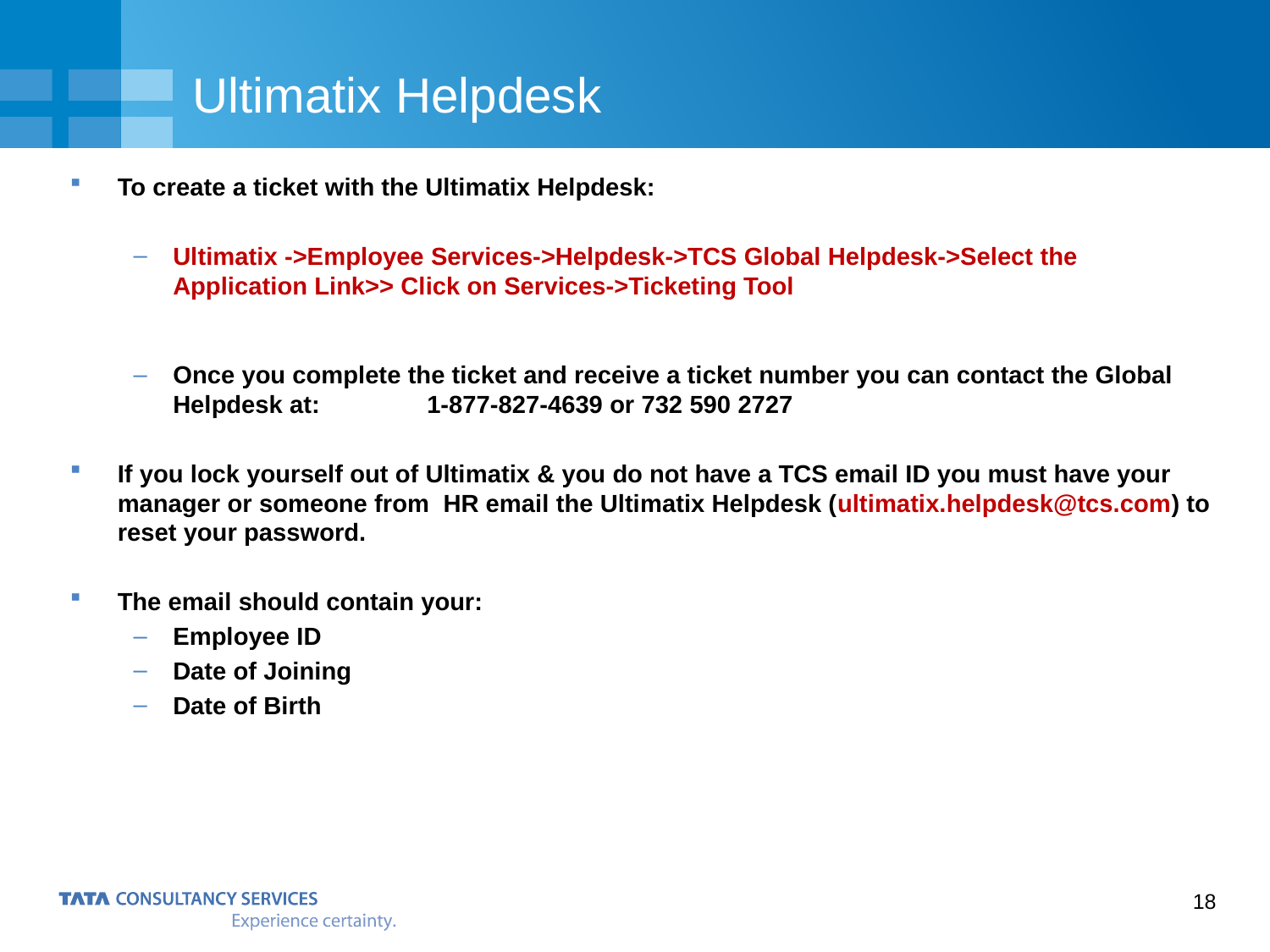

# Ultimatix Helpdesk
To create a ticket with the Ultimatix Helpdesk:

Ultimatix ->Employee Services->Helpdesk->TCS Global Helpdesk->Select the Application Link>> Click on Services->Ticketing Tool

Once you complete the ticket and receive a ticket number you can contact the Global Helpdesk at:	1-877-827-4639 or 732 590 2727

If you lock yourself out of Ultimatix & you do not have a TCS email ID you must have your manager or someone from  HR email the Ultimatix Helpdesk (ultimatix.helpdesk@tcs.com) to reset your password.

The email should contain your:
Employee ID
Date of Joining
Date of Birth